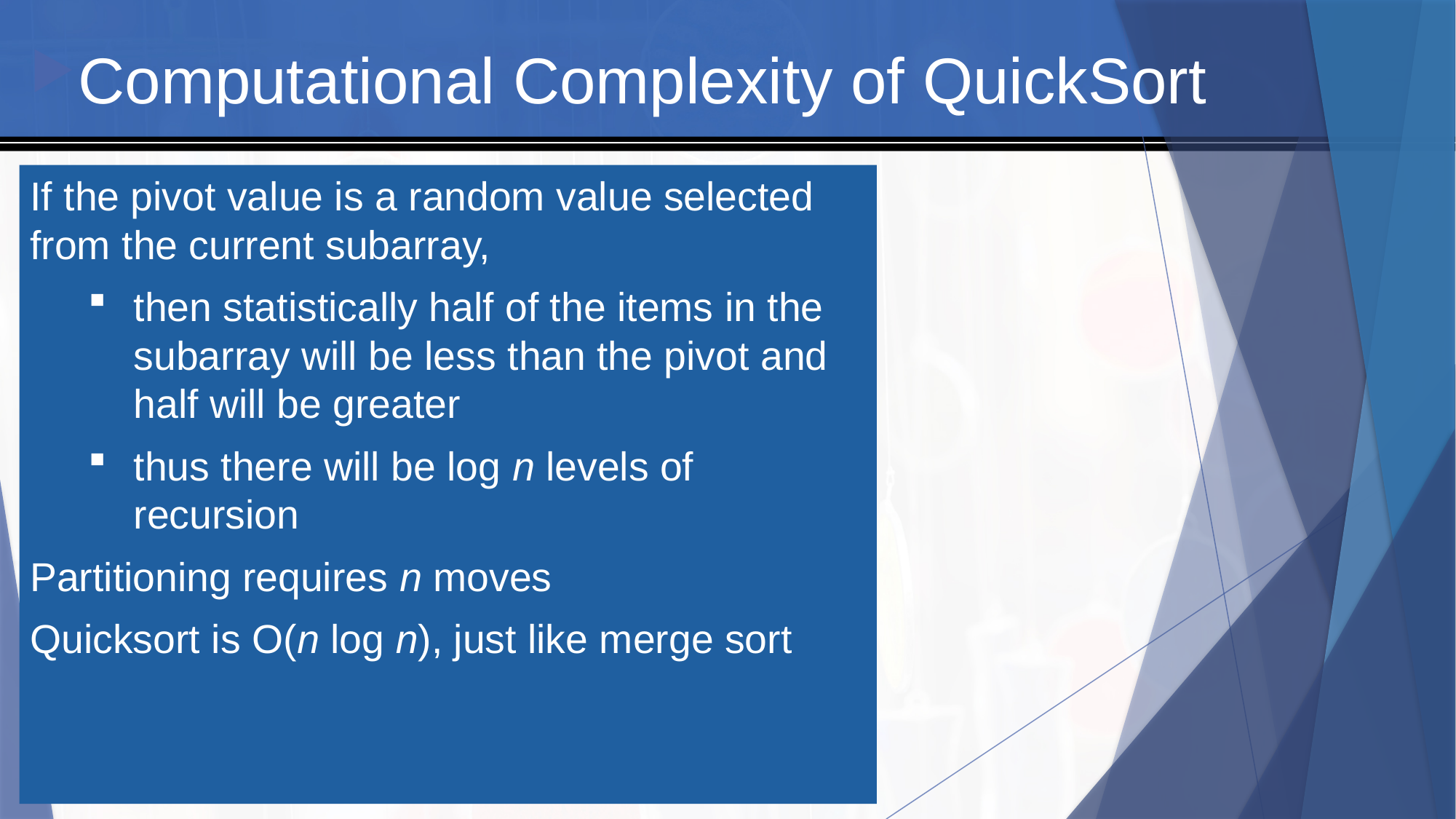

# 10
Computational Complexity of QuickSort
If the pivot value is a random value selected from the current subarray,
then statistically half of the items in the subarray will be less than the pivot and half will be greater
thus there will be log n levels of recursion
Partitioning requires n moves
Quicksort is O(n log n), just like merge sort